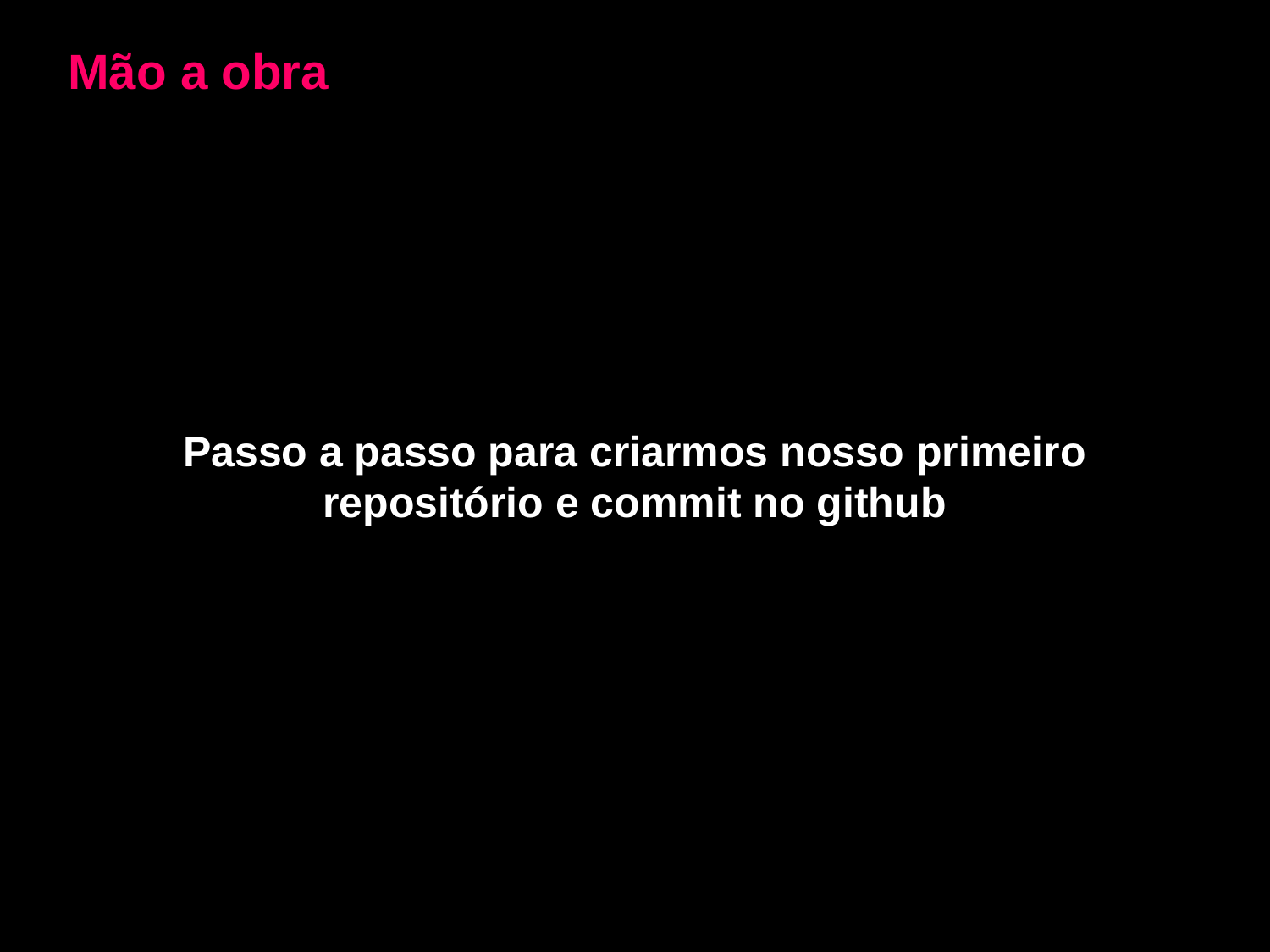

Mão a obra
Passo a passo para criarmos nosso primeiro repositório e commit no github